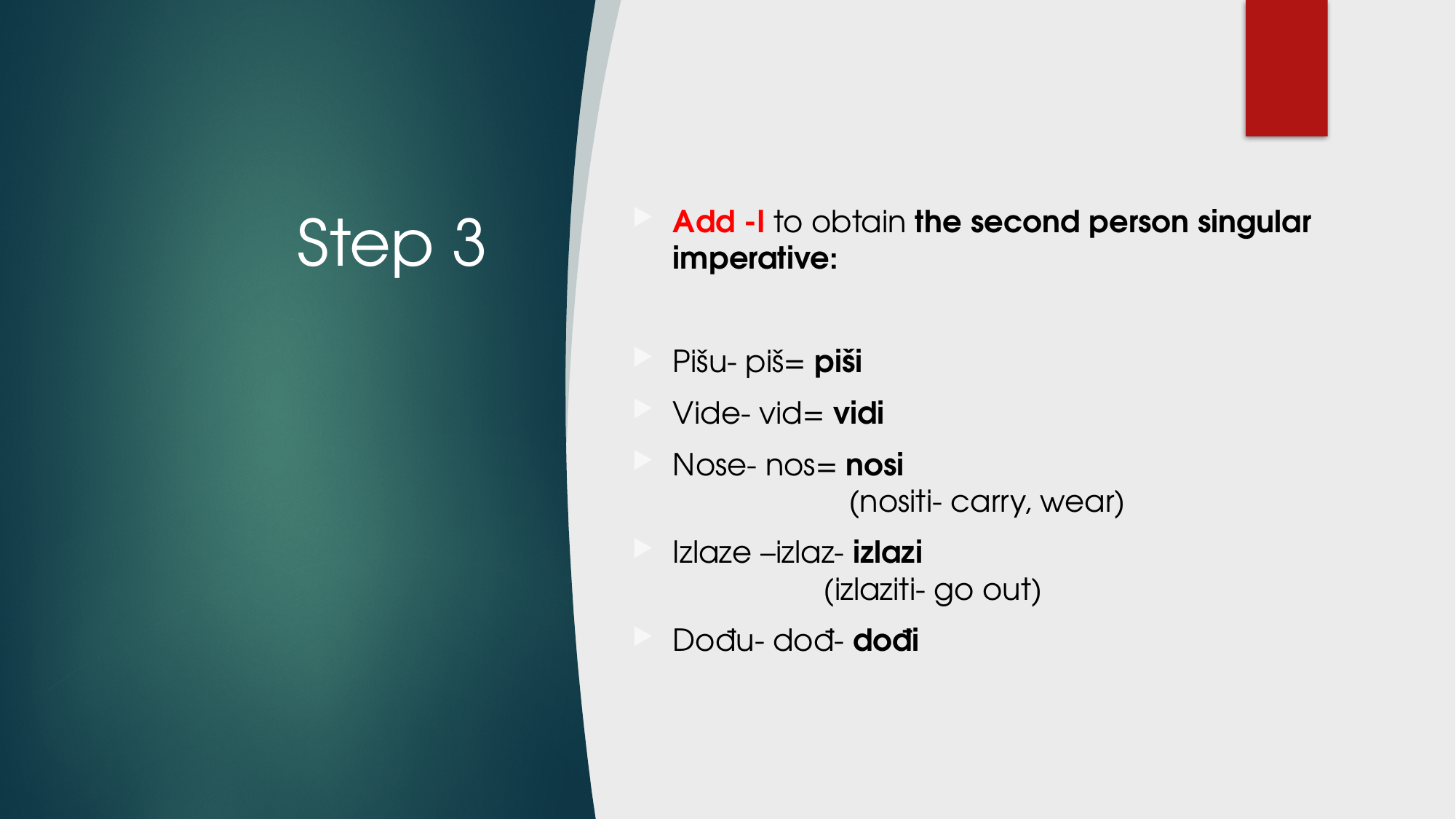

# Step 3
Add -I to obtain the second person singular imperative:

Pišu- piš= piši
Vide- vid= vidi
Nose- nos= nosi                                                                       (nositi- carry, wear)
Izlaze –izlaz- izlazi                                                                  (izlaziti- go out)
Dođu- dođ- dođi